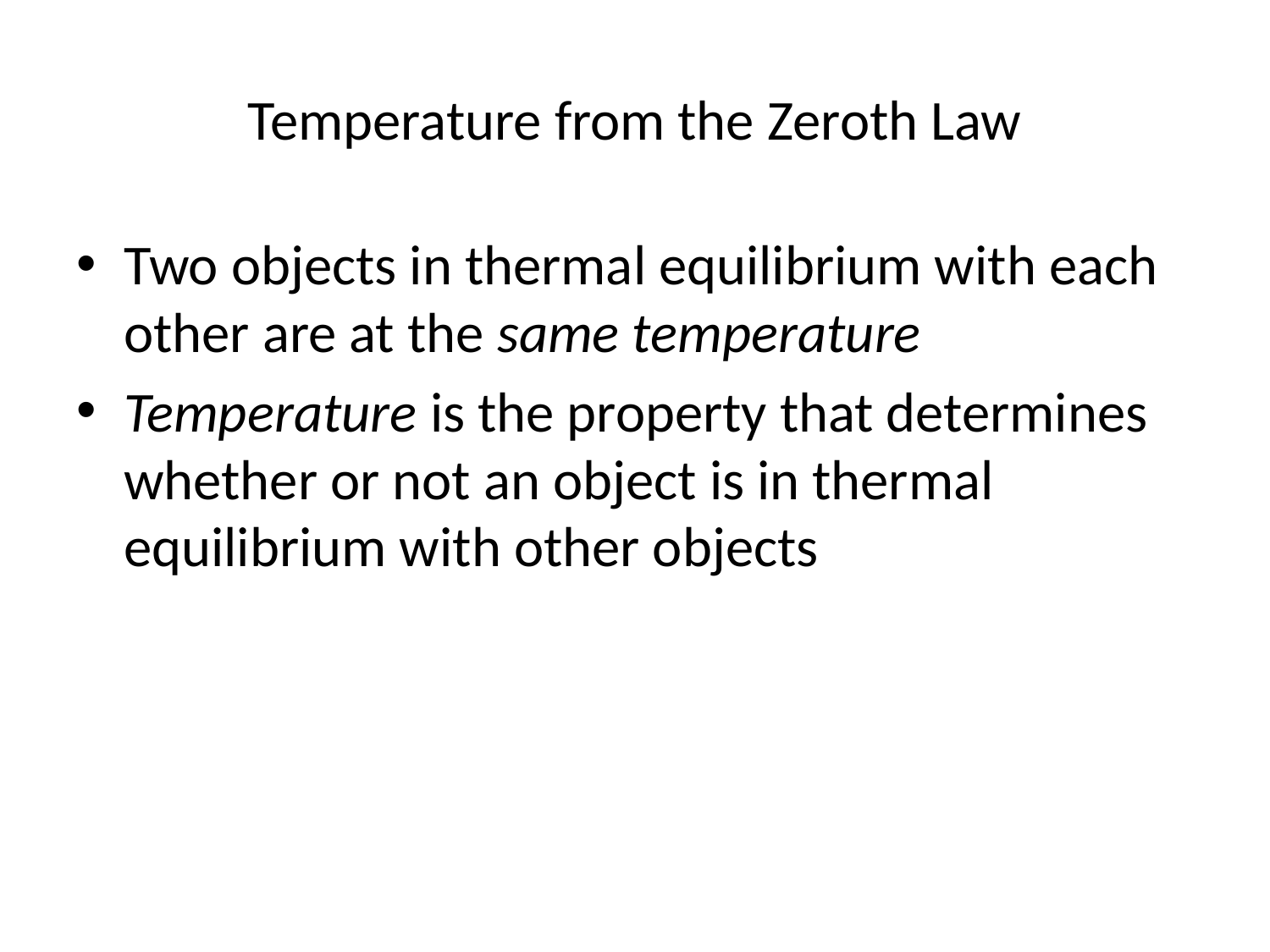

# Temperature from the Zeroth Law
Two objects in thermal equilibrium with each other are at the same temperature
Temperature is the property that determines whether or not an object is in thermal equilibrium with other objects